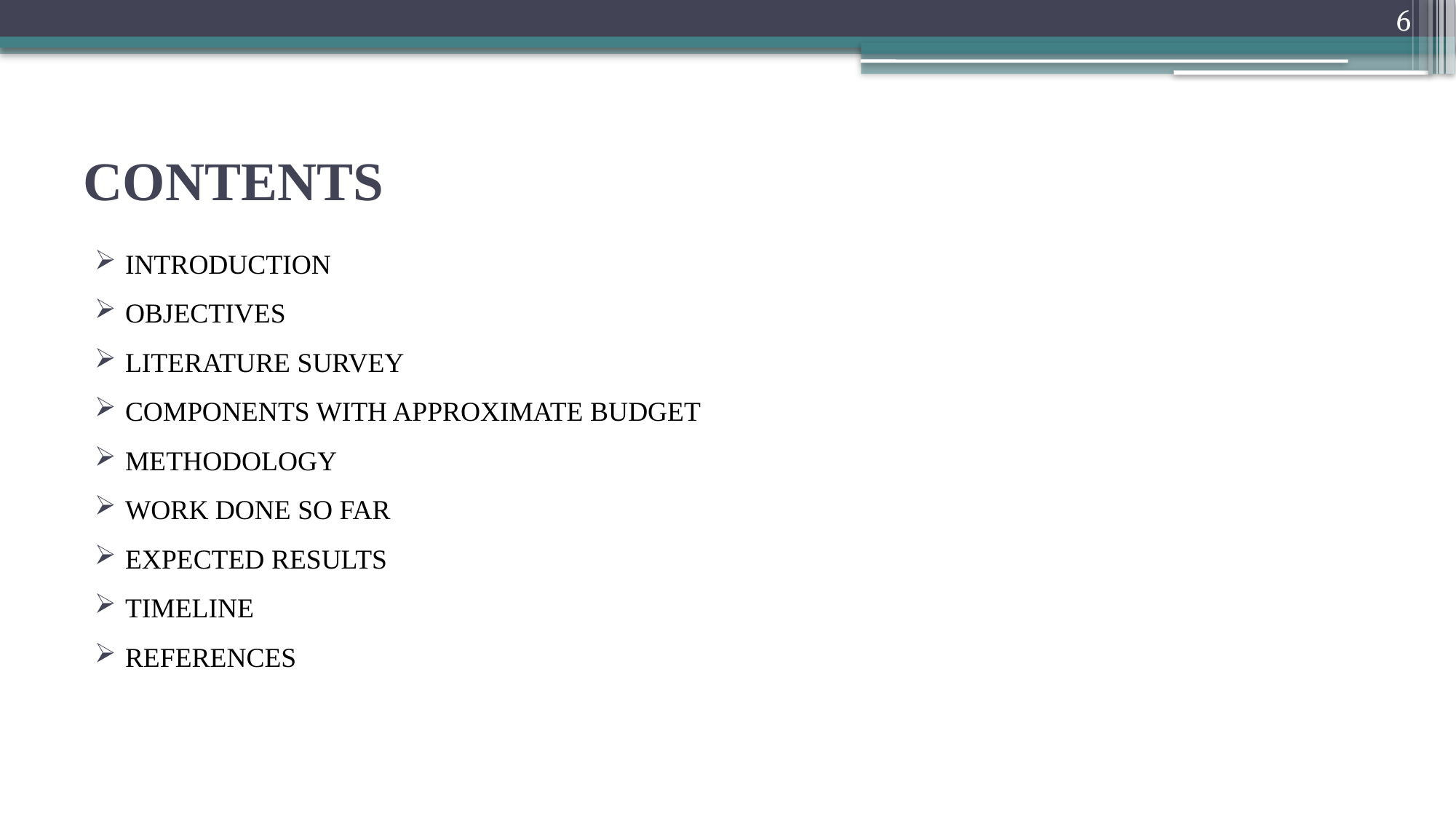

6
# CONTENTS
INTRODUCTION
OBJECTIVES
LITERATURE SURVEY
COMPONENTS WITH APPROXIMATE BUDGET
METHODOLOGY
WORK DONE SO FAR
EXPECTED RESULTS
TIMELINE
REFERENCES